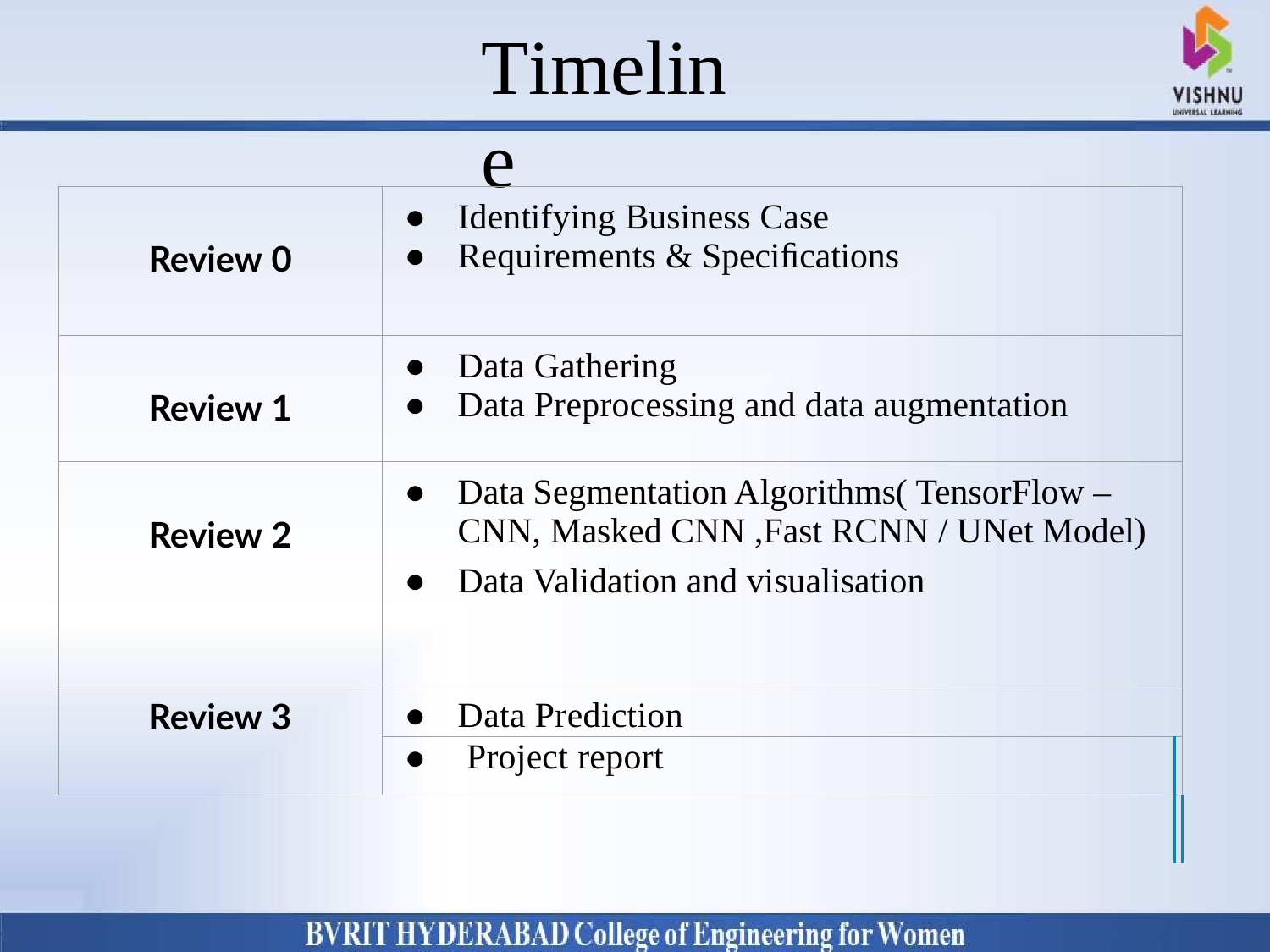

# Timeline

Why Should I Study this course?

Examples

BVRIT HYDERABAD College of Engineering for Women
| Review 0 | Identifying Business Case Requirements & Speciﬁcations |  |
| --- | --- | --- |
| Review 1 | Data Gathering Data Preprocessing and data augmentation |  |
| Review 2 | Data Segmentation Algorithms( TensorFlow –CNN, Masked CNN ,Fast RCNN / UNet Model) Data Validation and visualisation |  |
| Review 3 | Data Prediction |  |
|  | Project report |  |
|  |  |  |